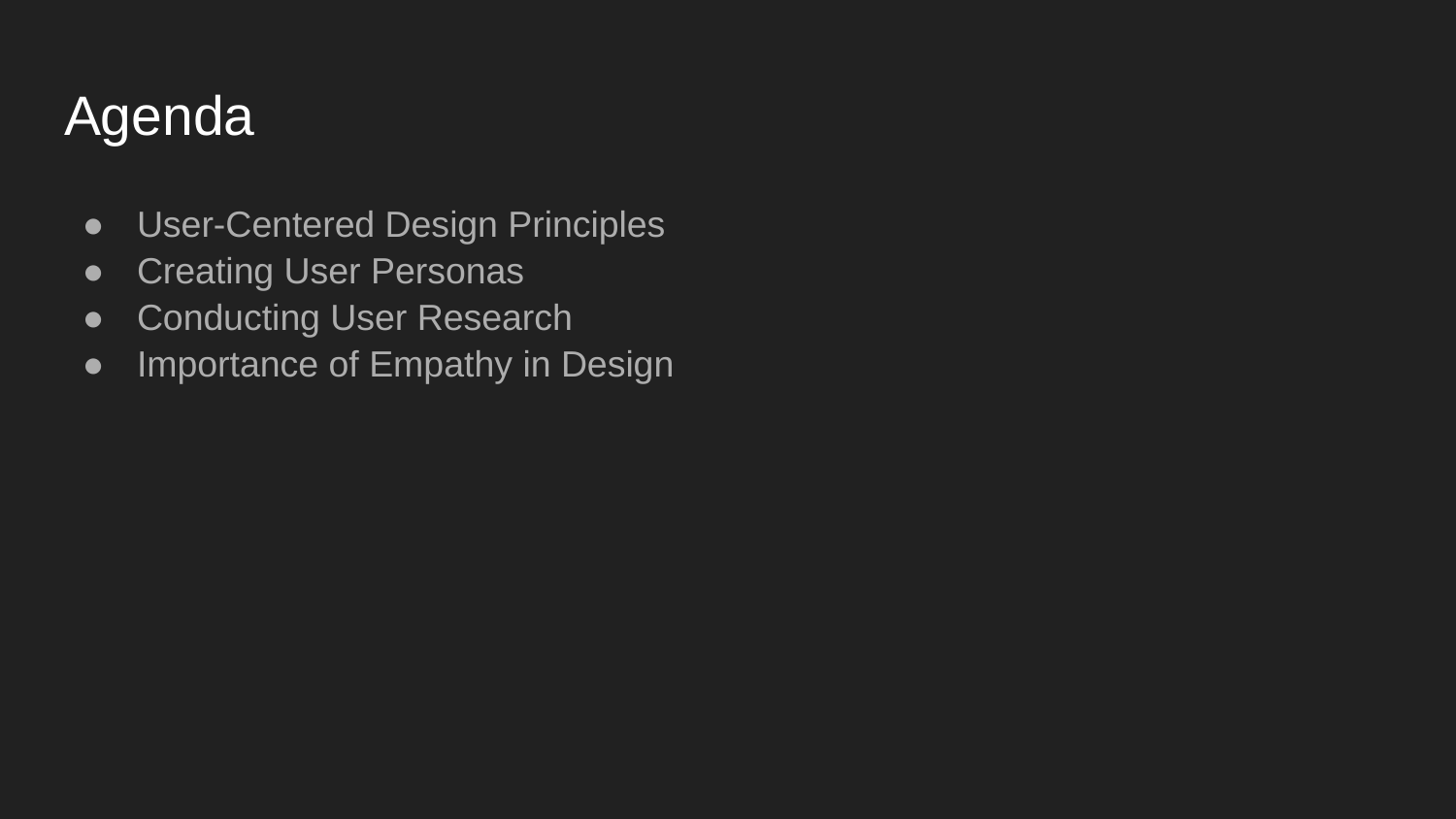

# Agenda
User-Centered Design Principles
Creating User Personas
Conducting User Research
Importance of Empathy in Design